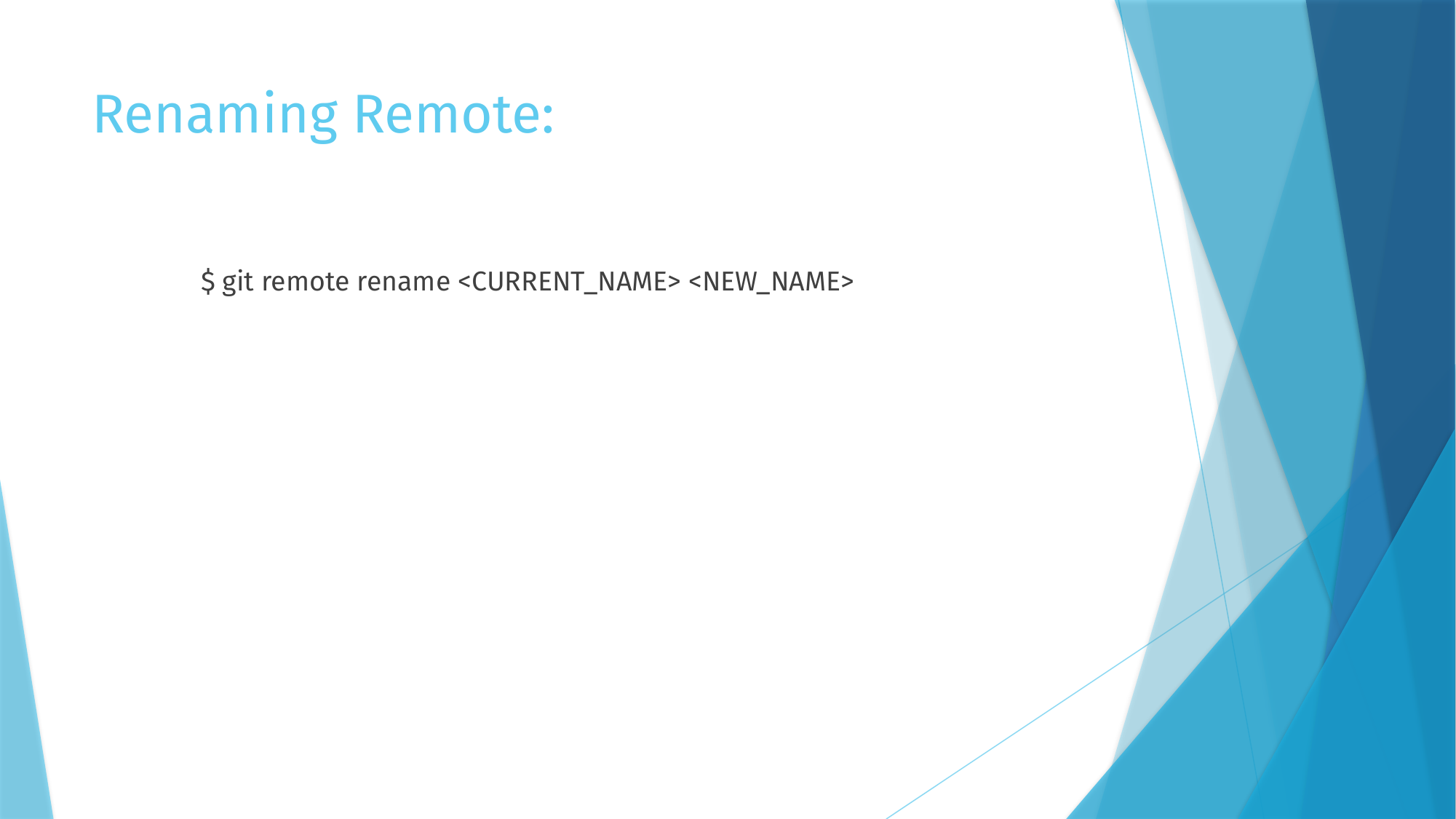

# Renaming Remote:
	$ git remote rename <CURRENT_NAME> <NEW_NAME>